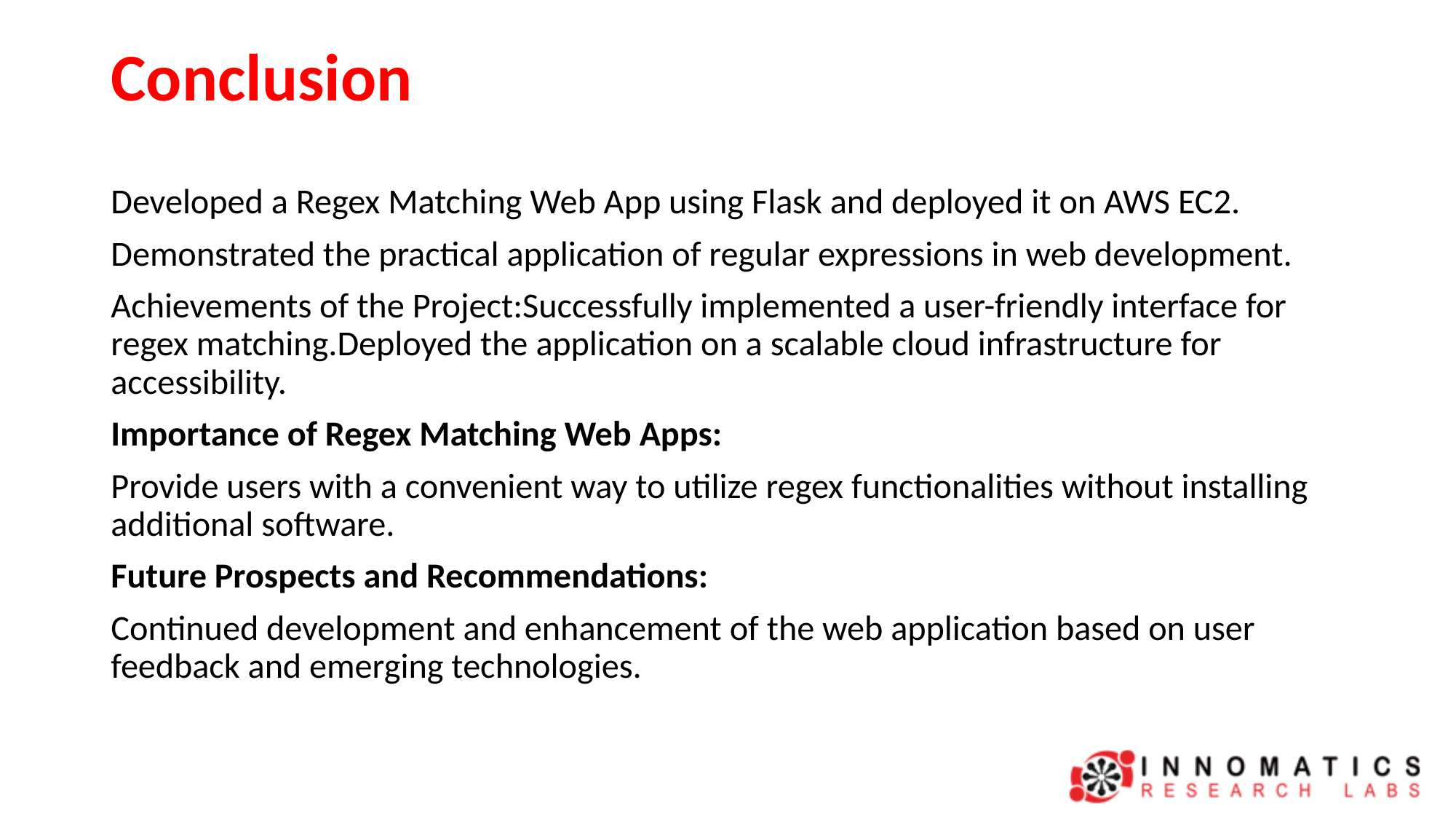

# Conclusion
Developed a Regex Matching Web App using Flask and deployed it on AWS EC2.
Demonstrated the practical application of regular expressions in web development.
Achievements of the Project:Successfully implemented a user-friendly interface for regex matching.Deployed the application on a scalable cloud infrastructure for accessibility.
Importance of Regex Matching Web Apps:
Provide users with a convenient way to utilize regex functionalities without installing additional software.
Future Prospects and Recommendations:
Continued development and enhancement of the web application based on user feedback and emerging technologies.